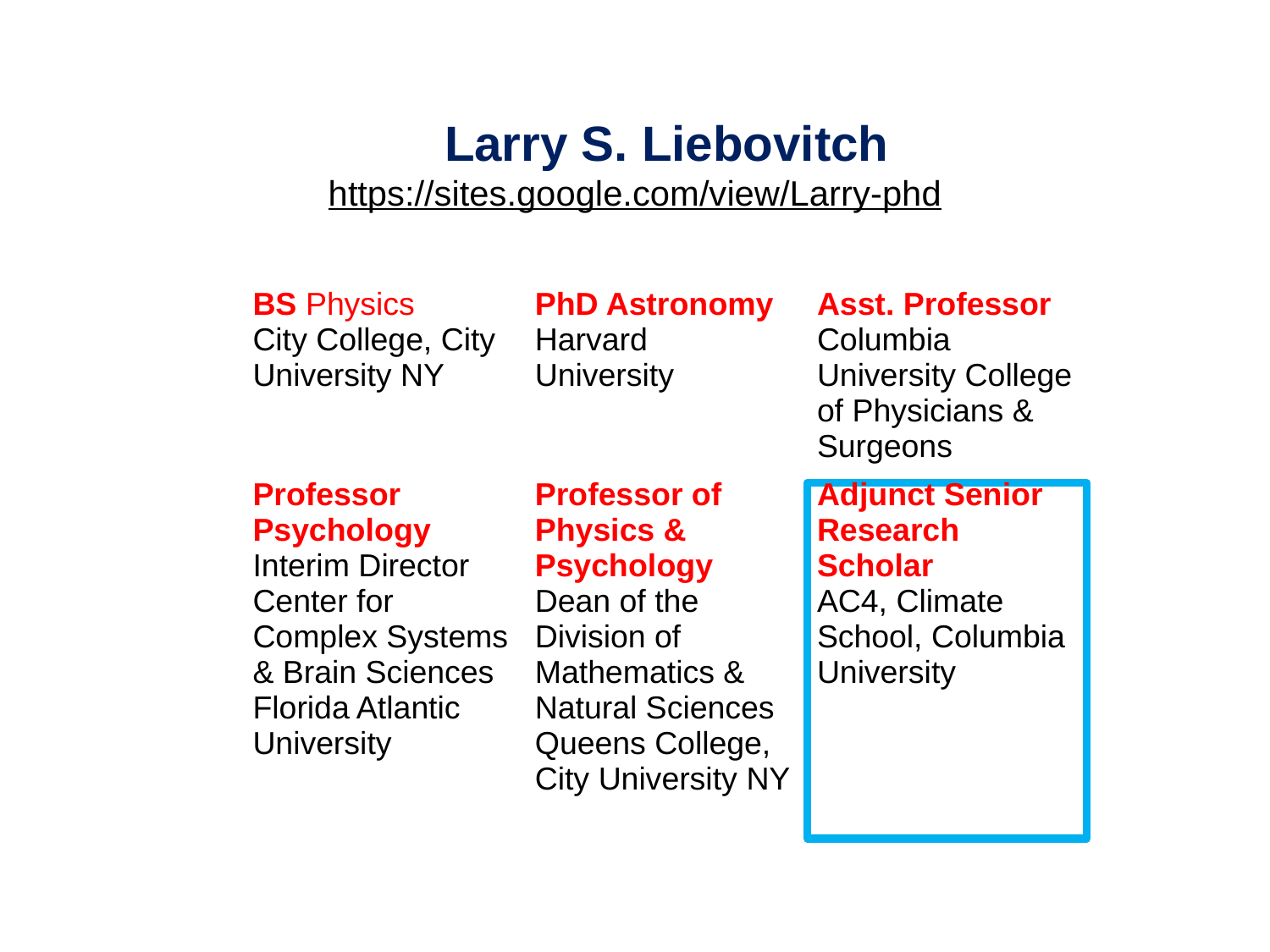

Larry S. Liebovitch
https://sites.google.com/view/Larry-phd
| BS Physics City College, City University NY | PhD Astronomy Harvard University | Asst. Professor Columbia University College of Physicians & Surgeons |
| --- | --- | --- |
| Professor Psychology Interim Director Center for Complex Systems & Brain Sciences Florida Atlantic University | Professor of Physics & Psychology Dean of the Division of Mathematics & Natural Sciences Queens College, City University NY | Adjunct Senior Research Scholar AC4, Climate School, Columbia University |